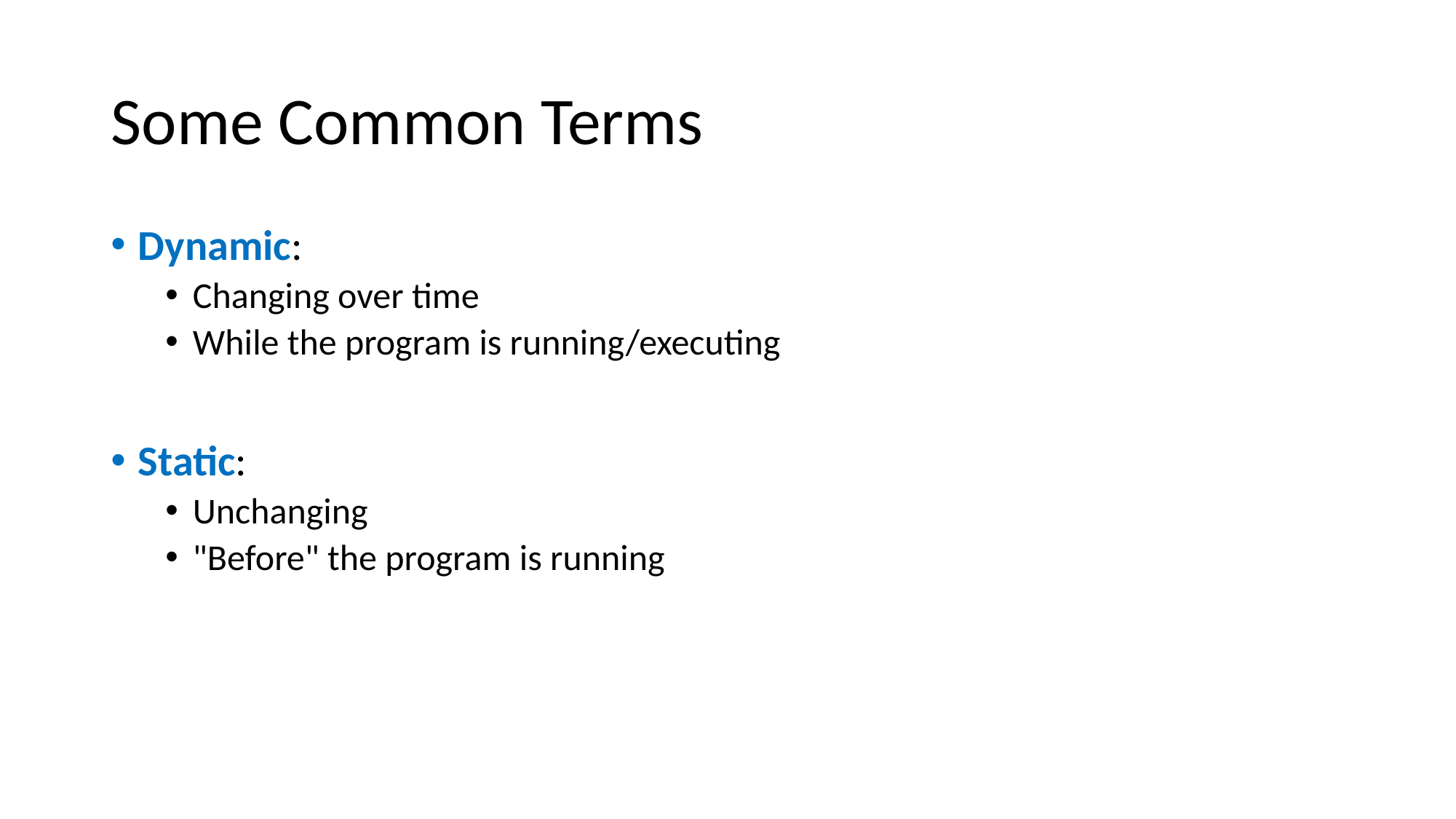

# Some Common Terms
Dynamic:
Changing over time
While the program is running/executing

Static:
Unchanging
"Before" the program is running